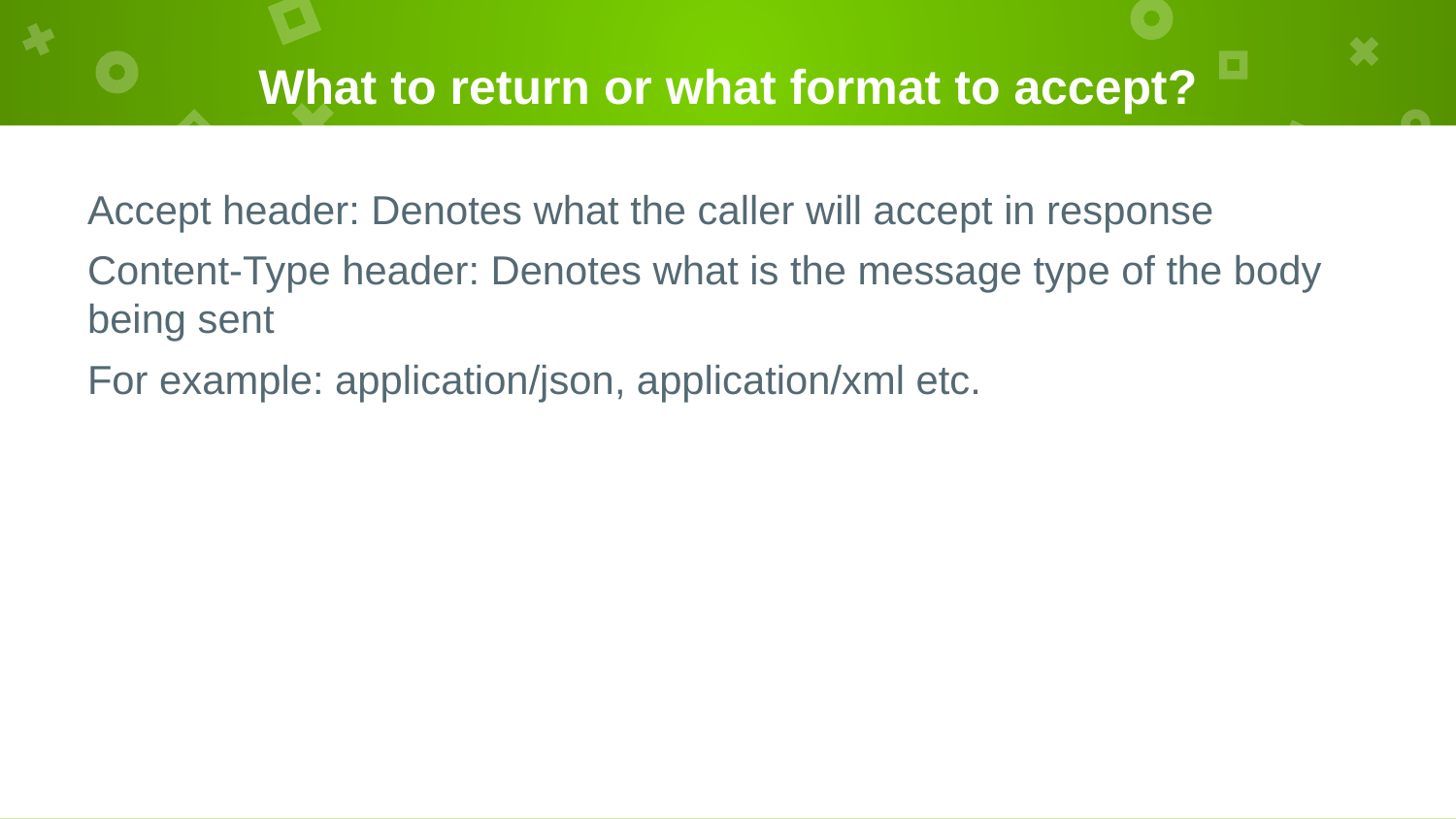

# What to return or what format to accept?
Accept header: Denotes what the caller will accept in response
Content-Type header: Denotes what is the message type of the body being sent
For example: application/json, application/xml etc.